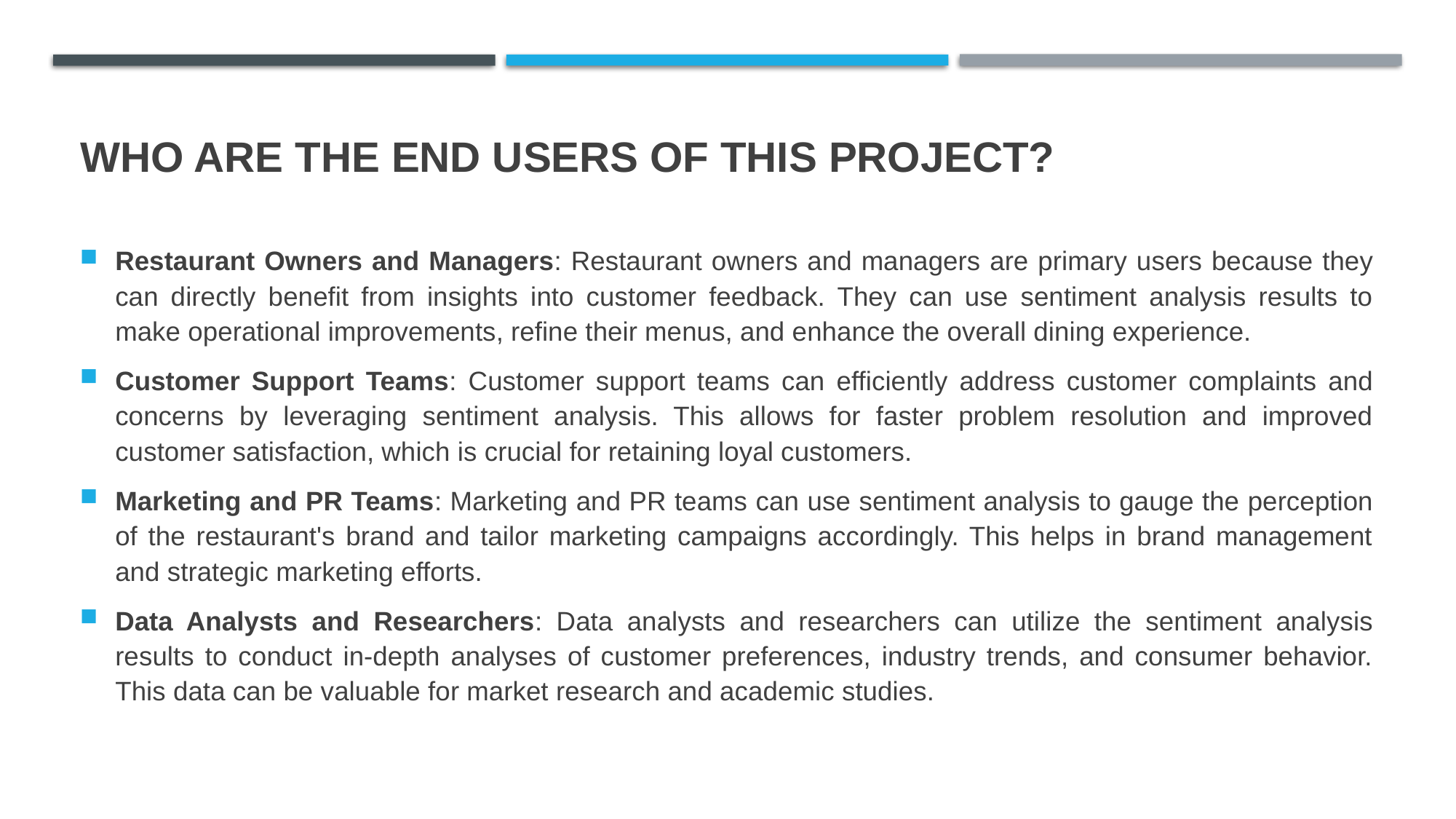

# WHO ARE THE END USERS of this project?
Restaurant Owners and Managers: Restaurant owners and managers are primary users because they can directly benefit from insights into customer feedback. They can use sentiment analysis results to make operational improvements, refine their menus, and enhance the overall dining experience.
Customer Support Teams: Customer support teams can efficiently address customer complaints and concerns by leveraging sentiment analysis. This allows for faster problem resolution and improved customer satisfaction, which is crucial for retaining loyal customers.
Marketing and PR Teams: Marketing and PR teams can use sentiment analysis to gauge the perception of the restaurant's brand and tailor marketing campaigns accordingly. This helps in brand management and strategic marketing efforts.
Data Analysts and Researchers: Data analysts and researchers can utilize the sentiment analysis results to conduct in-depth analyses of customer preferences, industry trends, and consumer behavior. This data can be valuable for market research and academic studies.